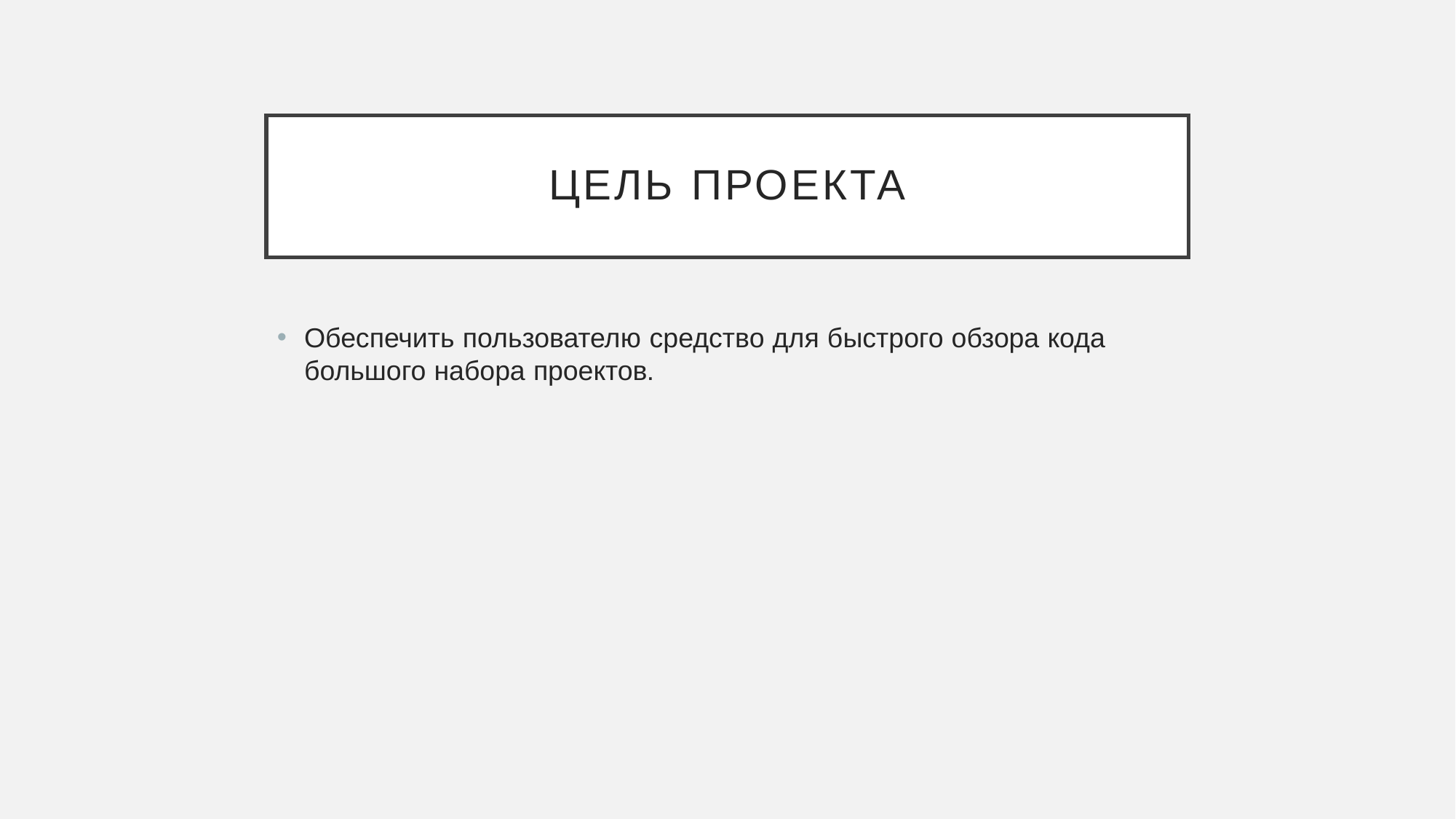

Цель проекта
Обеспечить пользователю средство для быстрого обзора кода большого набора проектов.